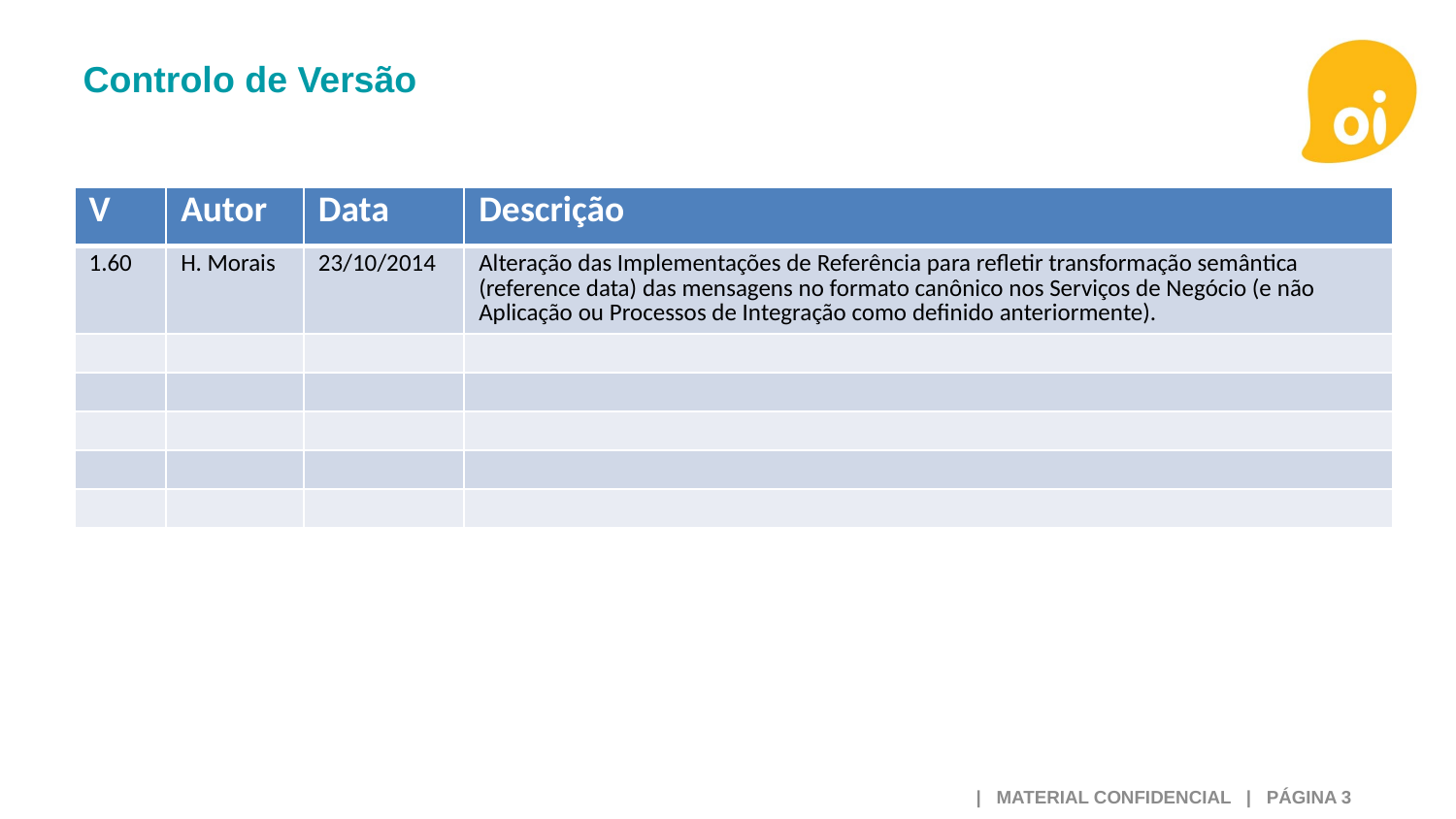

# Controlo de Versão
| V | Autor | Data | Descrição |
| --- | --- | --- | --- |
| 1.60 | H. Morais | 23/10/2014 | Alteração das Implementações de Referência para refletir transformação semântica (reference data) das mensagens no formato canônico nos Serviços de Negócio (e não Aplicação ou Processos de Integração como definido anteriormente). |
|  |  |  |  |
|  |  |  |  |
|  |  |  |  |
|  |  |  |  |
|  |  |  |  |
 |   MATERIAL CONFIDENCIAL   |   PÁGINA 3